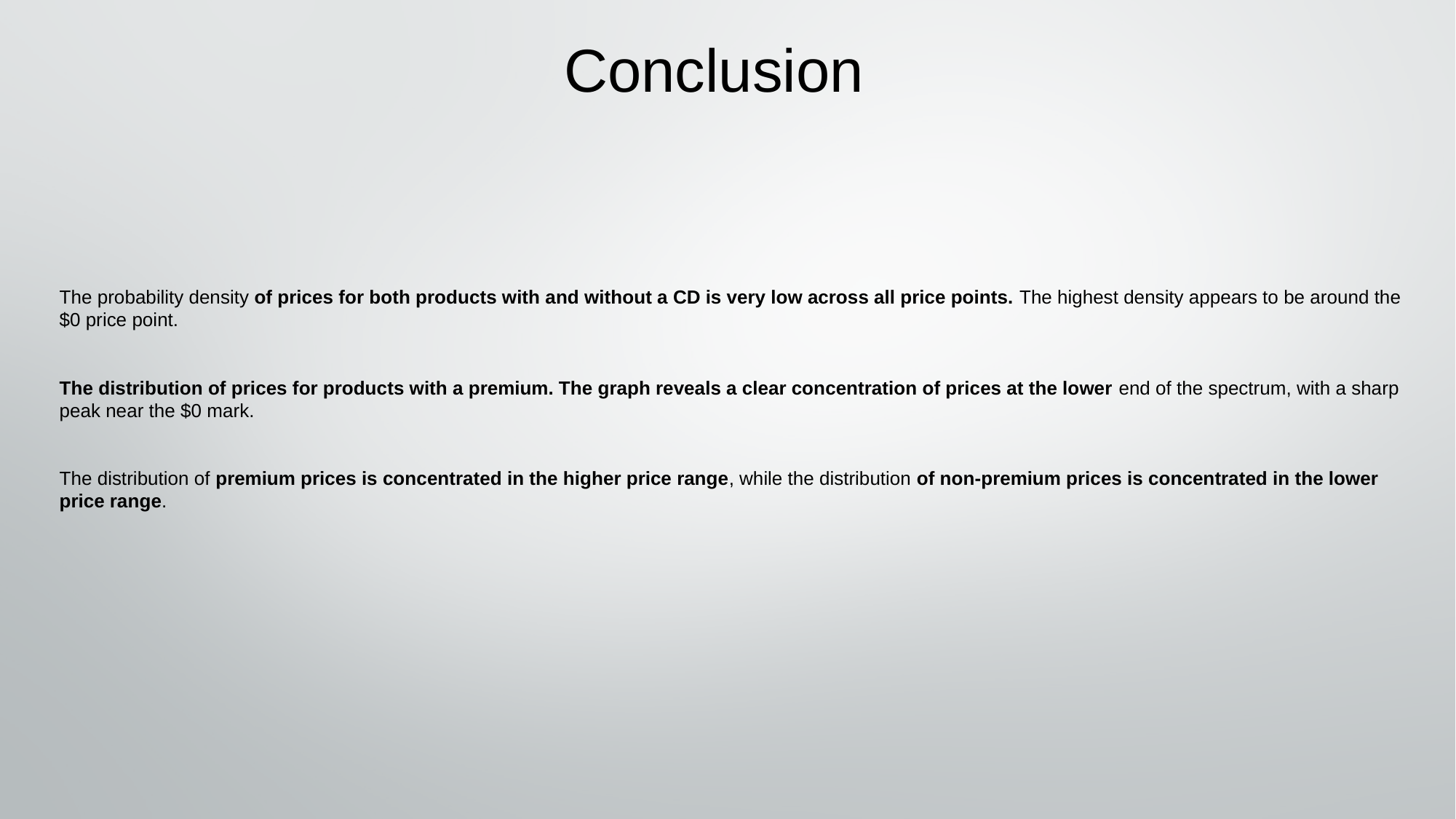

Conclusion
# The probability density of prices for both products with and without a CD is very low across all price points. The highest density appears to be around the $0 price point. The distribution of prices for products with a premium. The graph reveals a clear concentration of prices at the lower end of the spectrum, with a sharp peak near the $0 mark. The distribution of premium prices is concentrated in the higher price range, while the distribution of non-premium prices is concentrated in the lower price range.